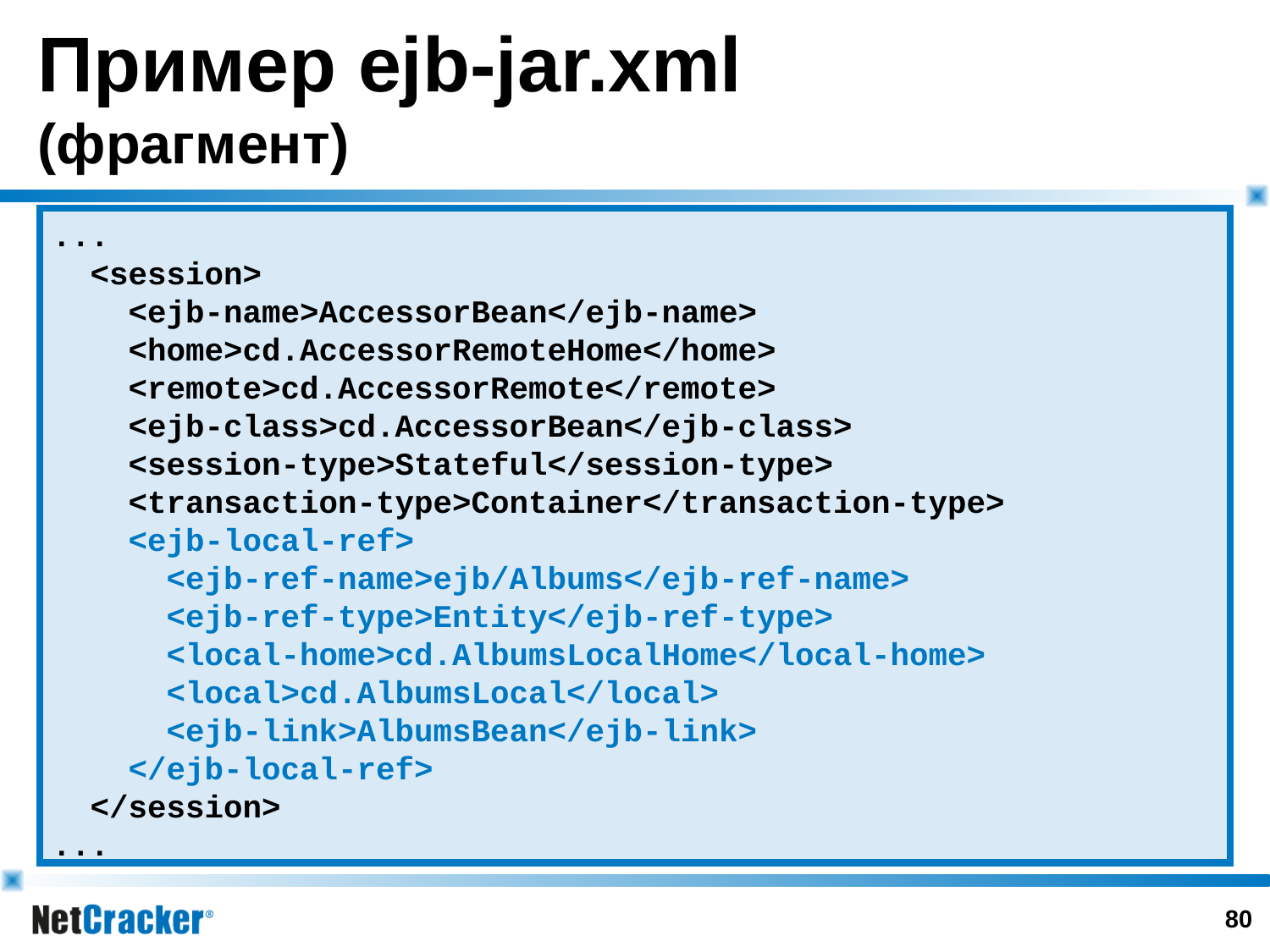

# Пример ejb-jar.xml (фрагмент)
...
  <session>
    <ejb-name>AccessorBean</ejb-name>
    <home>cd.AccessorRemoteHome</home>
    <remote>cd.AccessorRemote</remote>
    <ejb-class>cd.AccessorBean</ejb-class>
    <session-type>Stateful</session-type>
    <transaction-type>Container</transaction-type>
    <ejb-local-ref>
      <ejb-ref-name>ejb/Albums</ejb-ref-name>
      <ejb-ref-type>Entity</ejb-ref-type>
      <local-home>cd.AlbumsLocalHome</local-home>
      <local>cd.AlbumsLocal</local>
      <ejb-link>AlbumsBean</ejb-link>
    </ejb-local-ref>
  </session>
...
80